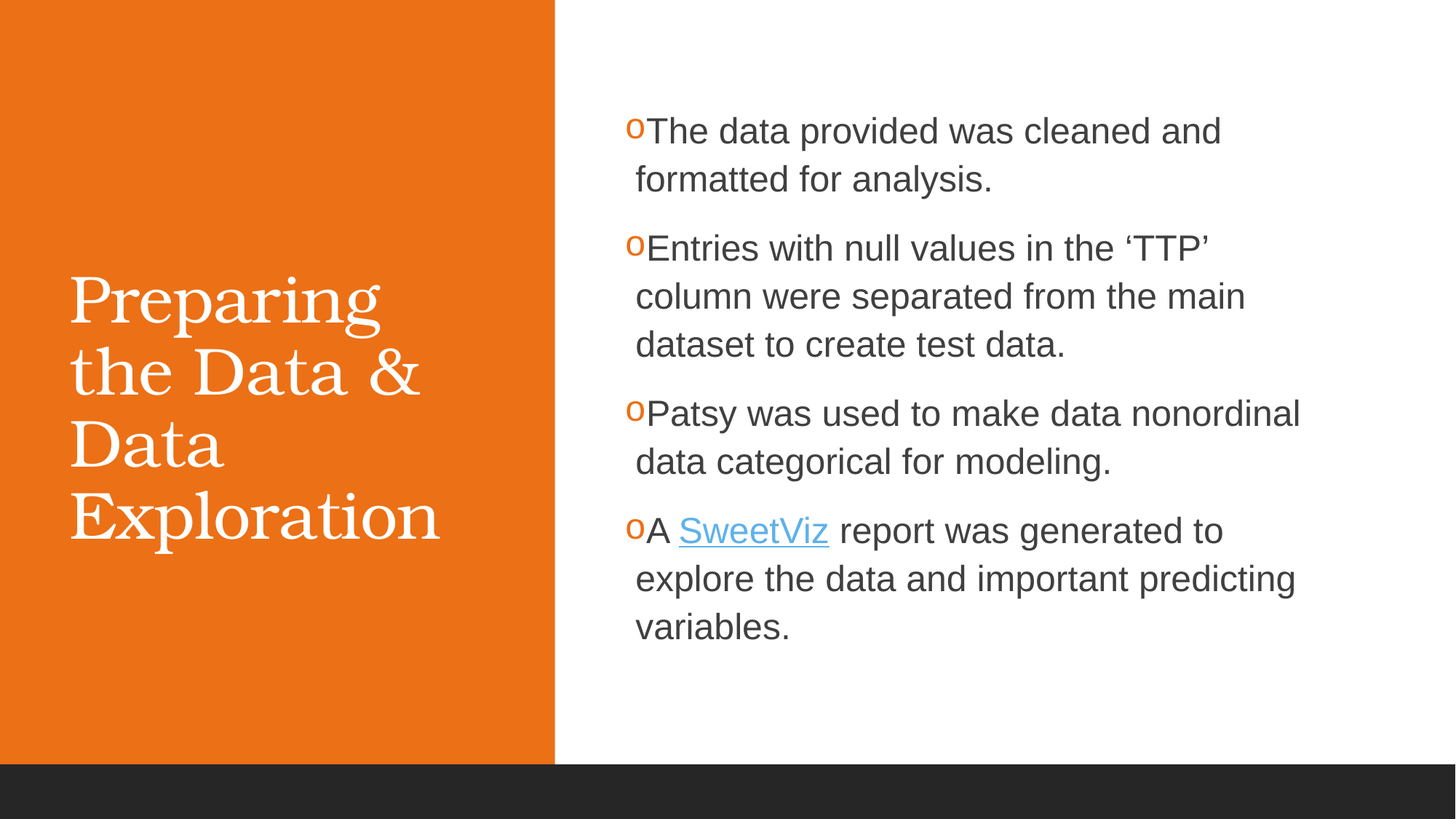

# Preparing the Data & Data Exploration
The data provided was cleaned and formatted for analysis.
Entries with null values in the ‘TTP’ column were separated from the main dataset to create test data.
Patsy was used to make data nonordinal data categorical for modeling.
A SweetViz report was generated to explore the data and important predicting variables.